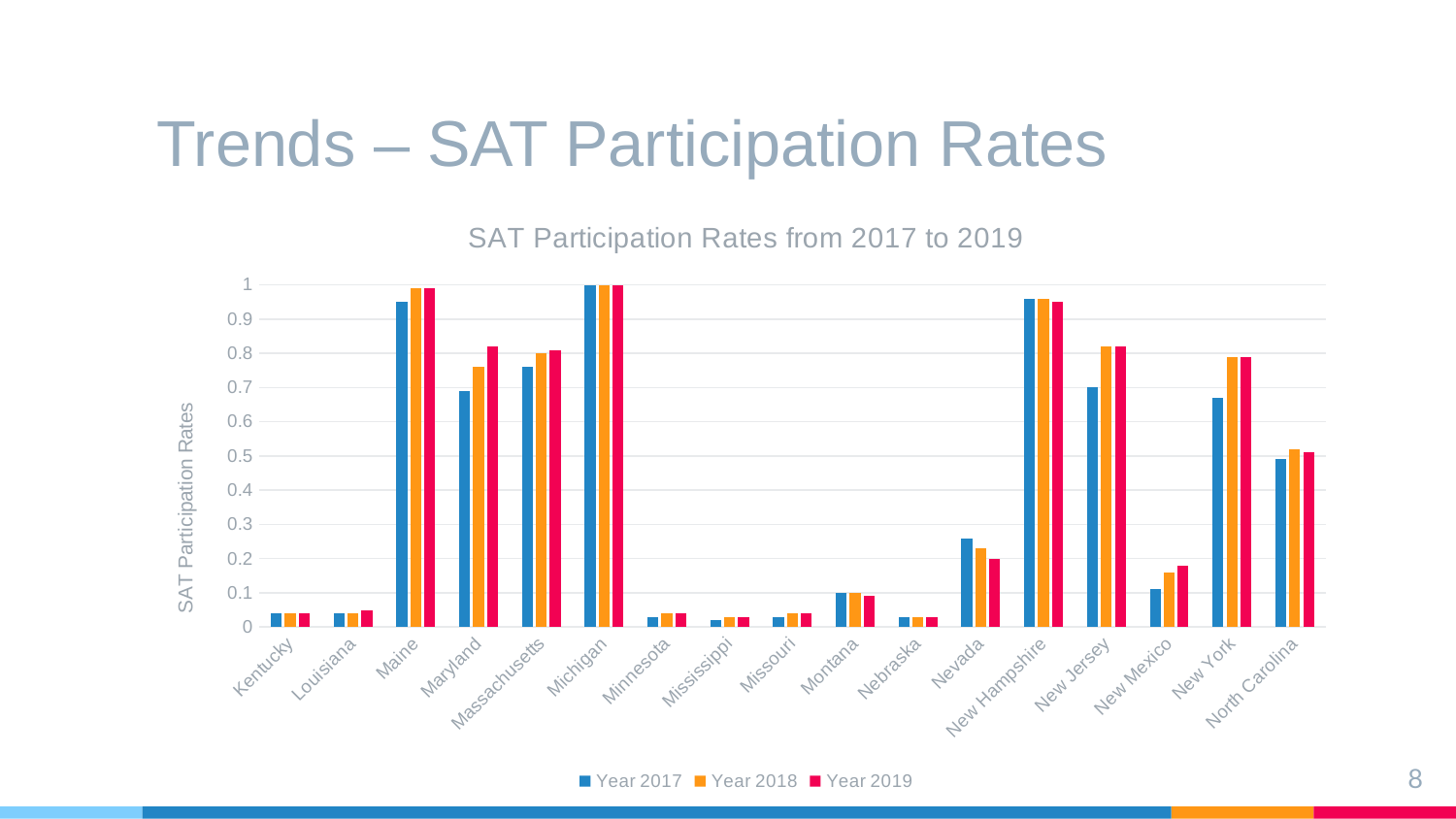

# Trends – SAT Participation Rates

### Chart: SAT Participation Rates from 2017 to 2019

| Category | Year 2017 | Year 2018 | Year 2019 |
|---|---|---|---|
| Kentucky | 0.04 | 0.04 | 0.04 |
| Louisiana | 0.04 | 0.04 | 0.05 |
| Maine | 0.95 | 0.99 | 0.99 |
| Maryland | 0.69 | 0.76 | 0.82 |
| Massachusetts | 0.76 | 0.8 | 0.81 |
| Michigan | 1.0 | 1.0 | 1.0 |
| Minnesota | 0.03 | 0.04 | 0.04 |
| Mississippi | 0.02 | 0.03 | 0.03 |
| Missouri | 0.03 | 0.04 | 0.04 |
| Montana | 0.1 | 0.1 | 0.09 |
| Nebraska | 0.03 | 0.03 | 0.03 |
| Nevada | 0.26 | 0.23 | 0.2 |
| New Hampshire | 0.96 | 0.96 | 0.95 |
| New Jersey | 0.7 | 0.82 | 0.82 |
| New Mexico | 0.11 | 0.16 | 0.18 |
| New York | 0.67 | 0.79 | 0.79 |
| North Carolina | 0.49 | 0.52 | 0.51 |
8